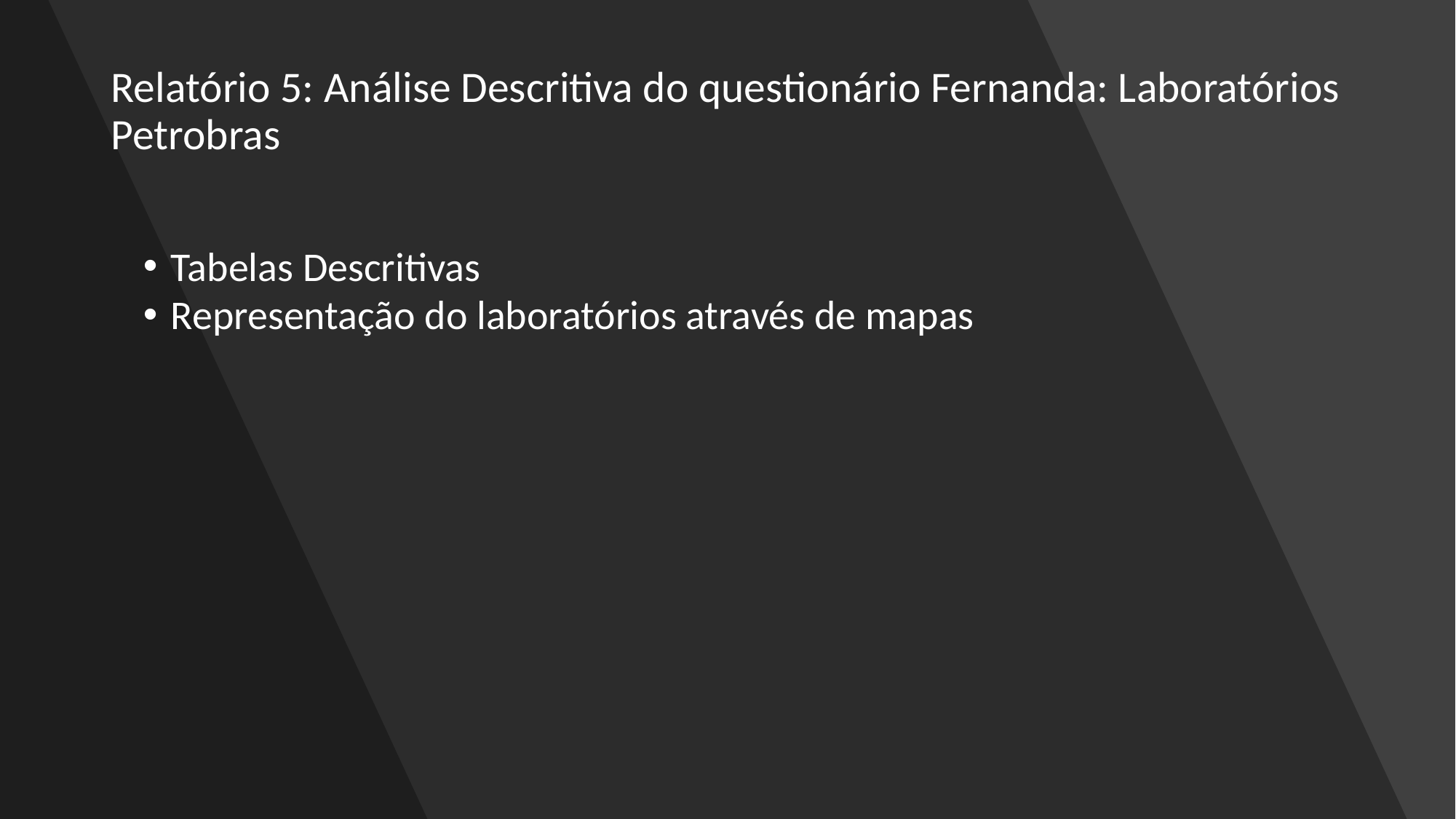

# Relatório 5: Análise Descritiva do questionário Fernanda: Laboratórios Petrobras

Tabelas Descritivas
Representação do laboratórios através de mapas